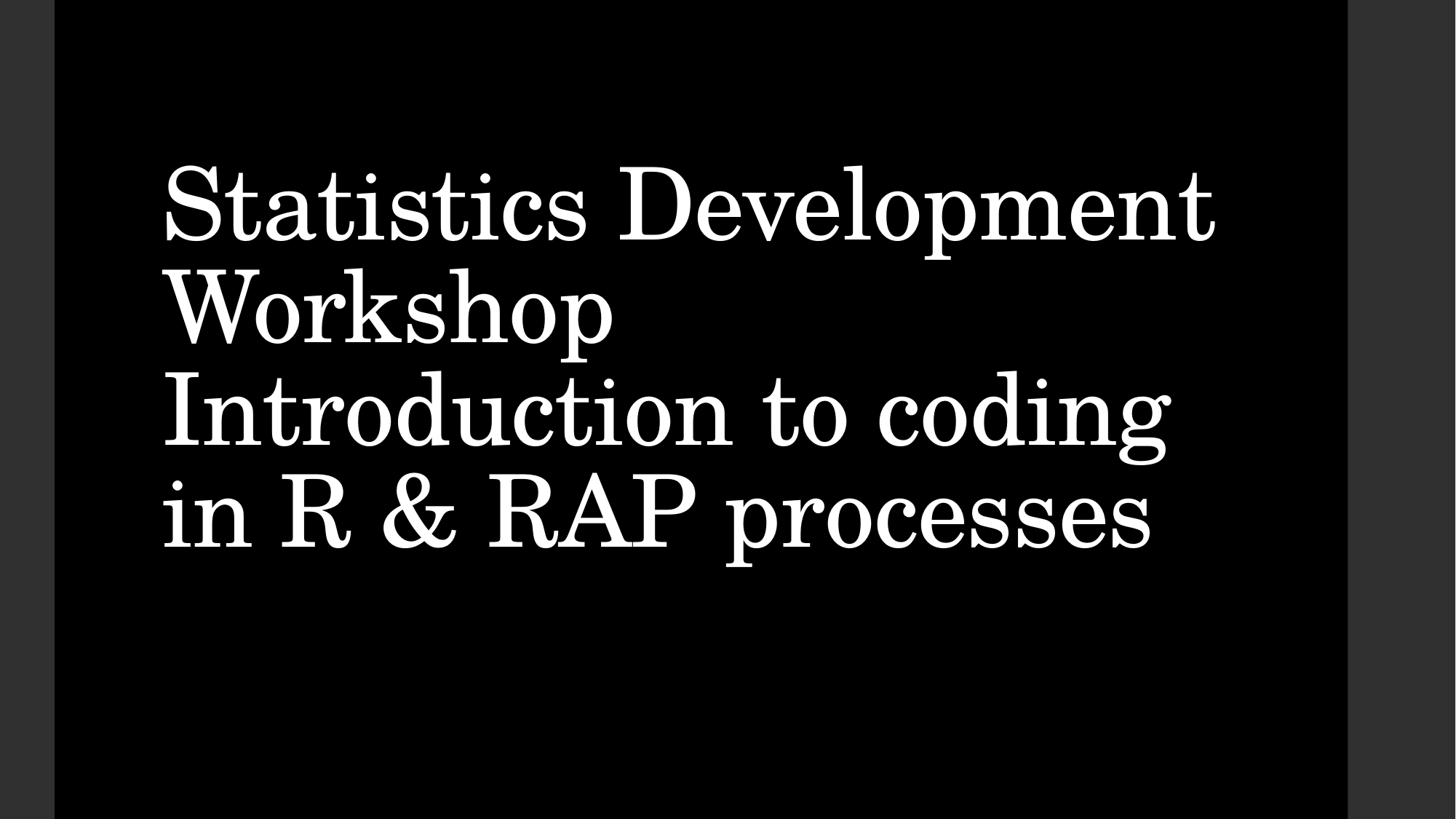

# Statistics Development Workshop Introduction to coding in R & RAP processes